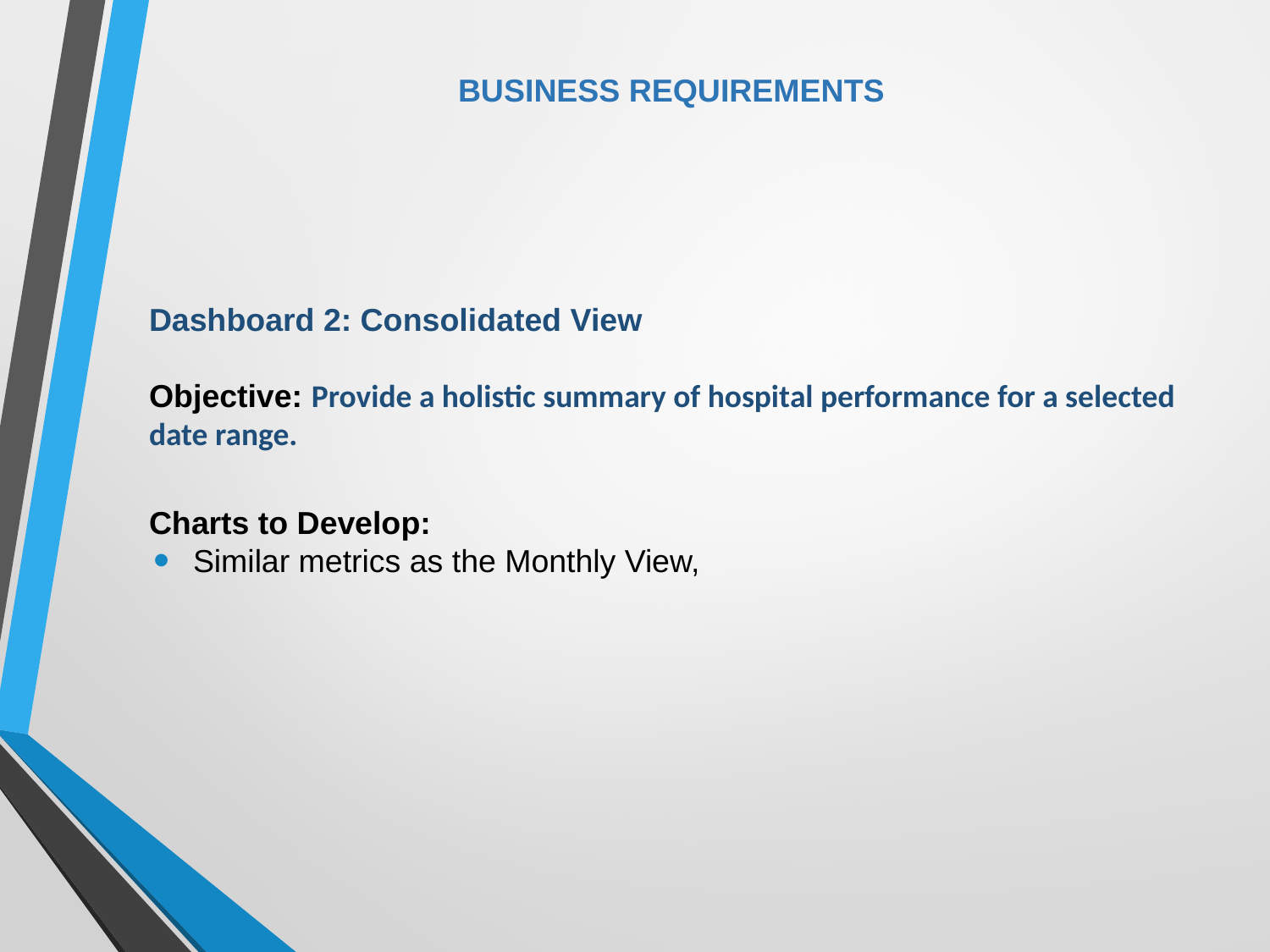

# BUSINESS REQUIREMENTS
Dashboard 2: Consolidated View

Objective: Provide a holistic summary of hospital performance for a selected date range.

Charts to Develop:
Similar metrics as the Monthly View,